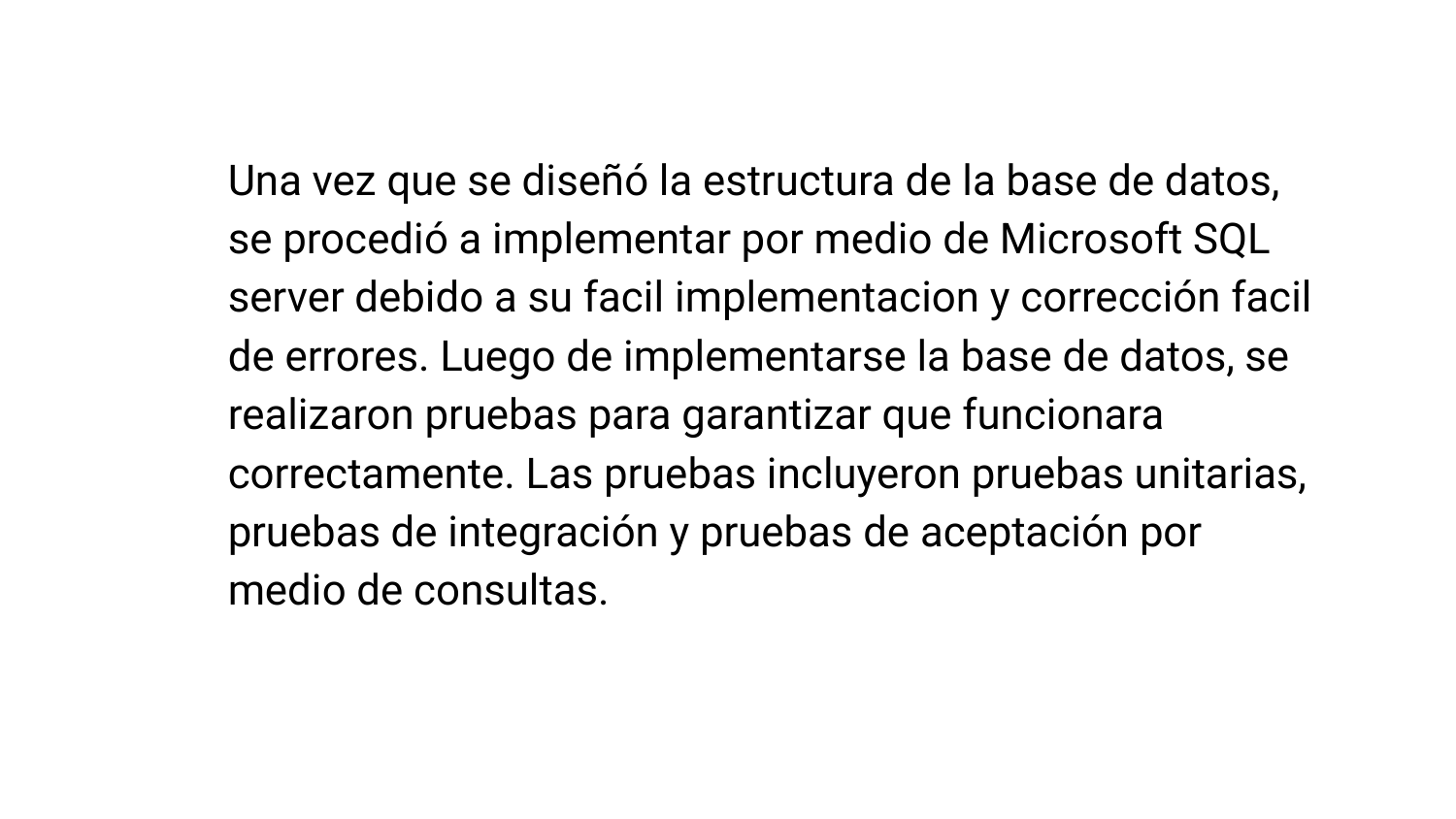

Una vez que se diseñó la estructura de la base de datos, se procedió a implementar por medio de Microsoft SQL server debido a su facil implementacion y corrección facil de errores. Luego de implementarse la base de datos, se realizaron pruebas para garantizar que funcionara correctamente. Las pruebas incluyeron pruebas unitarias, pruebas de integración y pruebas de aceptación por medio de consultas.